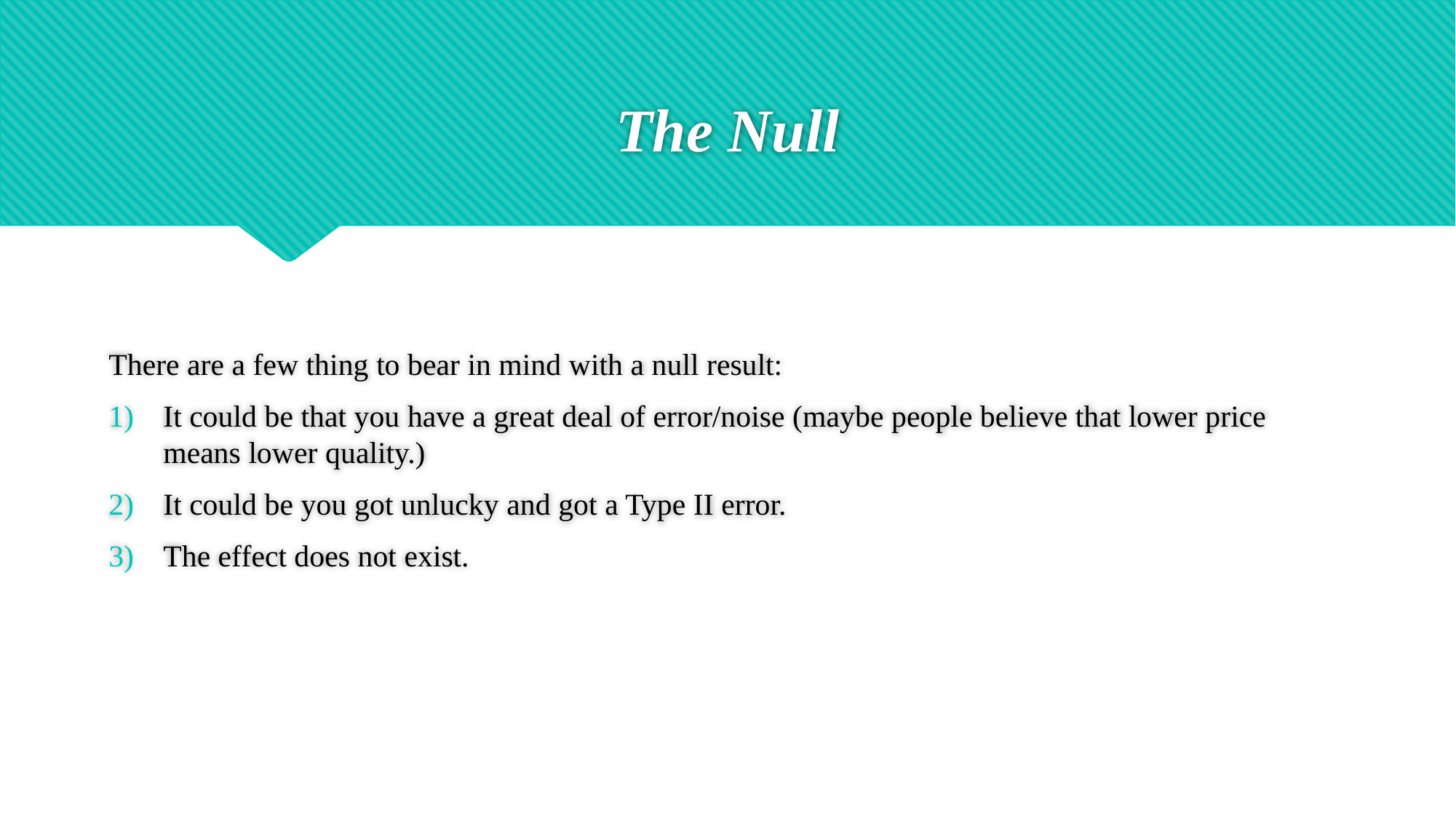

# The Null
There are a few thing to bear in mind with a null result:
It could be that you have a great deal of error/noise (maybe people believe that lower price means lower quality.)
It could be you got unlucky and got a Type II error.
The effect does not exist.